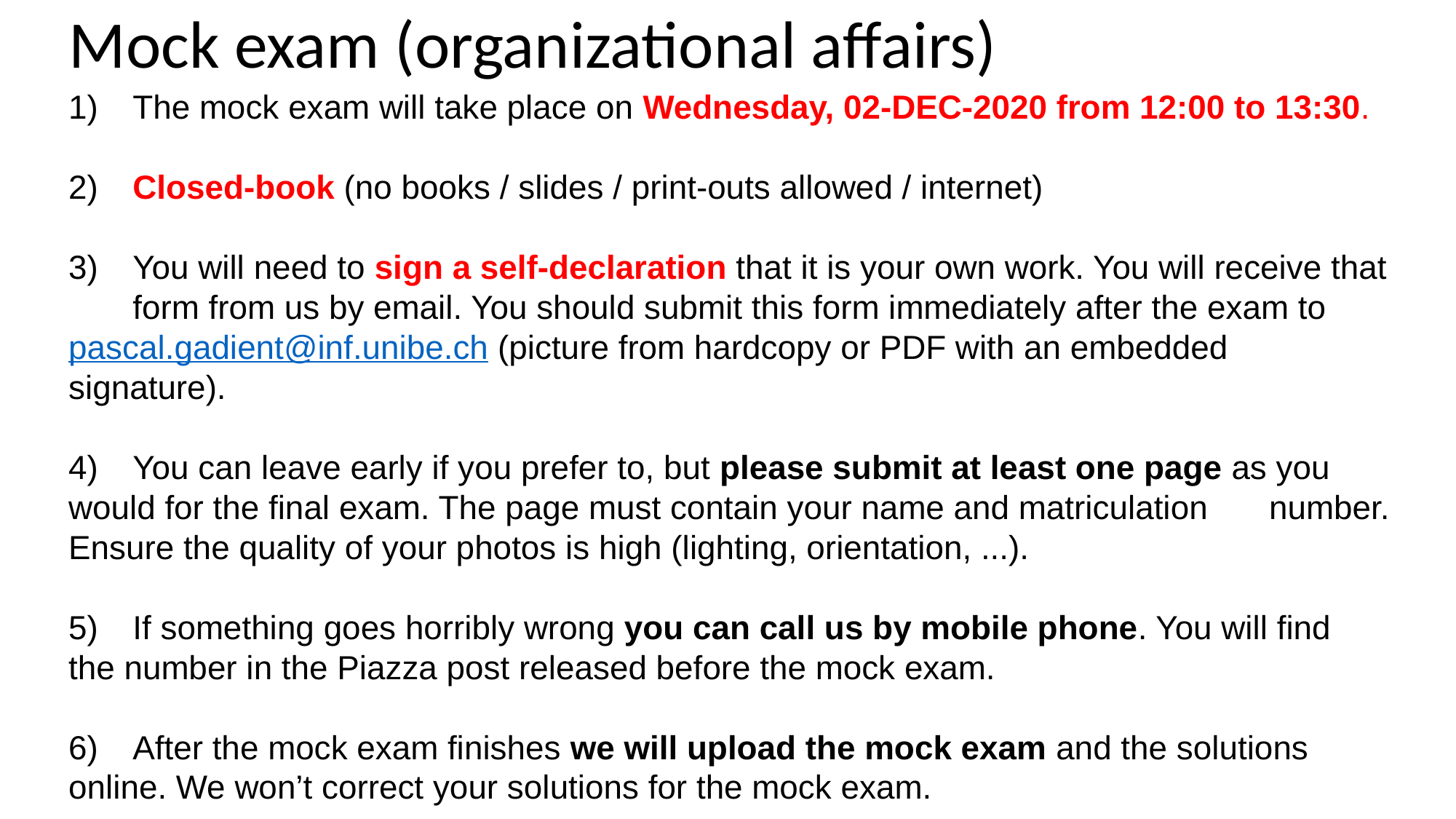

# Mock exam (organizational affairs)
1)	The mock exam will take place on Wednesday, 02-DEC-2020 from 12:00 to 13:30.

2)	Closed-book (no books / slides / print-outs allowed / internet)

3)	You will need to sign a self-declaration that it is your own work. You will receive that 	form from us by email. You should submit this form immediately after the exam to 	pascal.gadient@inf.unibe.ch (picture from hardcopy or PDF with an embedded 	signature).

4)	You can leave early if you prefer to, but please submit at least one page as you 	would for the final exam. The page must contain your name and matriculation 	number. Ensure the quality of your photos is high (lighting, orientation, ...).
5)	If something goes horribly wrong you can call us by mobile phone. You will find 	the number in the Piazza post released before the mock exam.

6)	After the mock exam finishes we will upload the mock exam and the solutions 	online. We won’t correct your solutions for the mock exam.